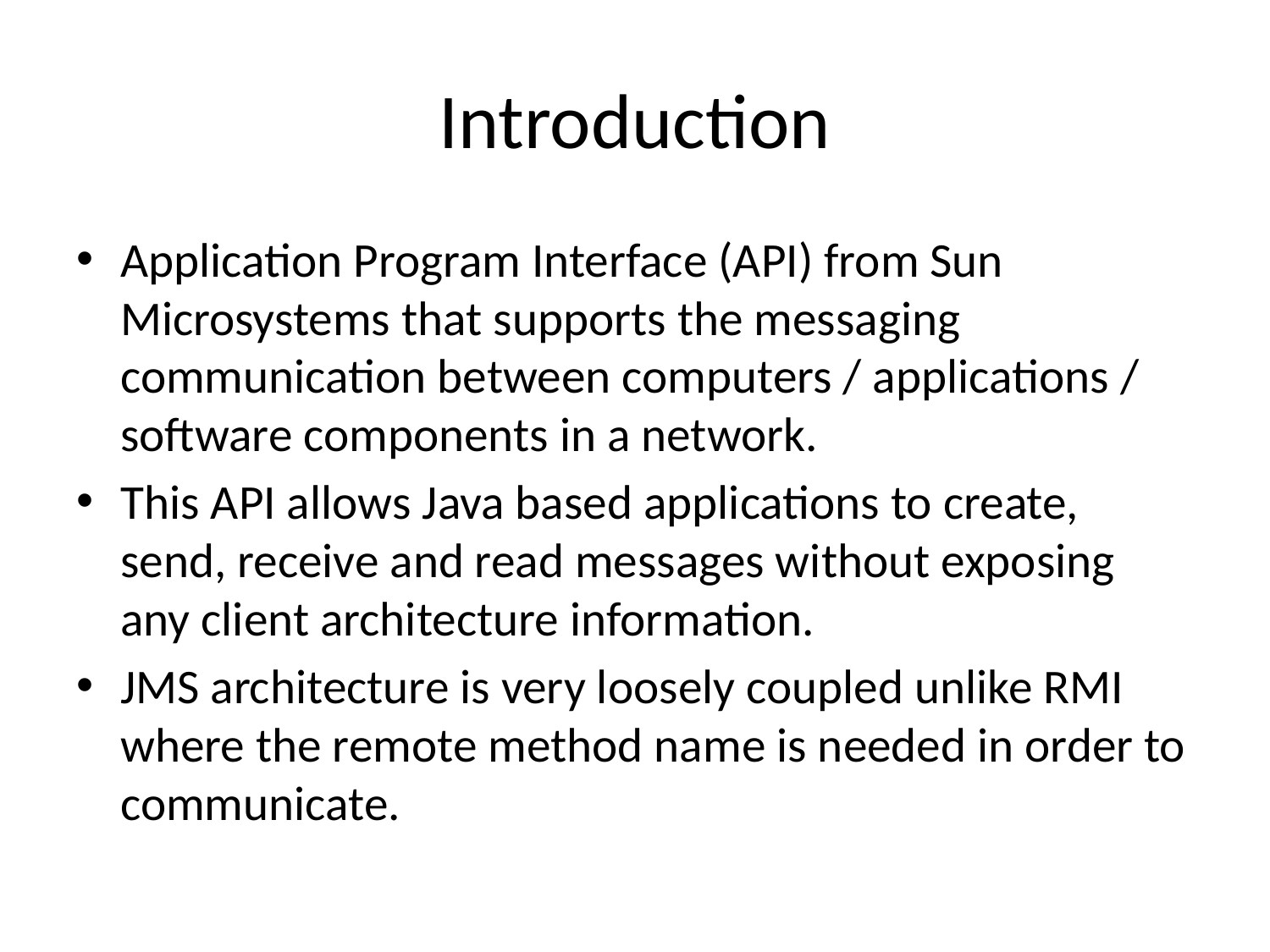

# Introduction
Application Program Interface (API) from Sun Microsystems that supports the messaging communication between computers / applications / software components in a network.
This API allows Java based applications to create, send, receive and read messages without exposing any client architecture information.
JMS architecture is very loosely coupled unlike RMI where the remote method name is needed in order to communicate.